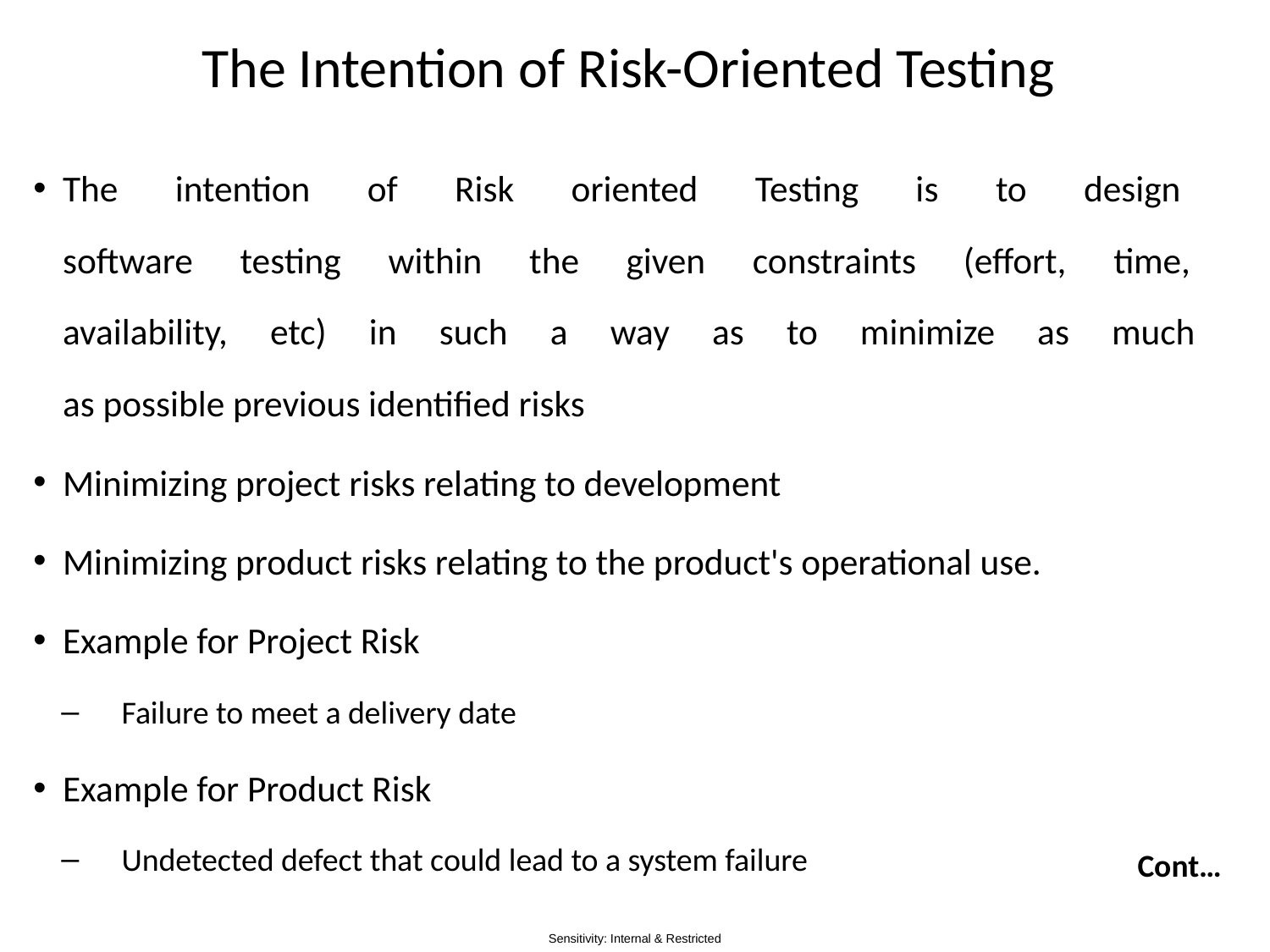

# The Intention of Risk-Oriented Testing
The intention of Risk oriented Testing is to design
software testing within the given constraints (effort, time,
availability, etc) in such a way as to minimize as much
as possible previous identified risks
Minimizing project risks relating to development
Minimizing product risks relating to the product's operational use.
Example for Project Risk
Failure to meet a delivery date
Example for Product Risk
Undetected defect that could lead to a system failure
Cont…